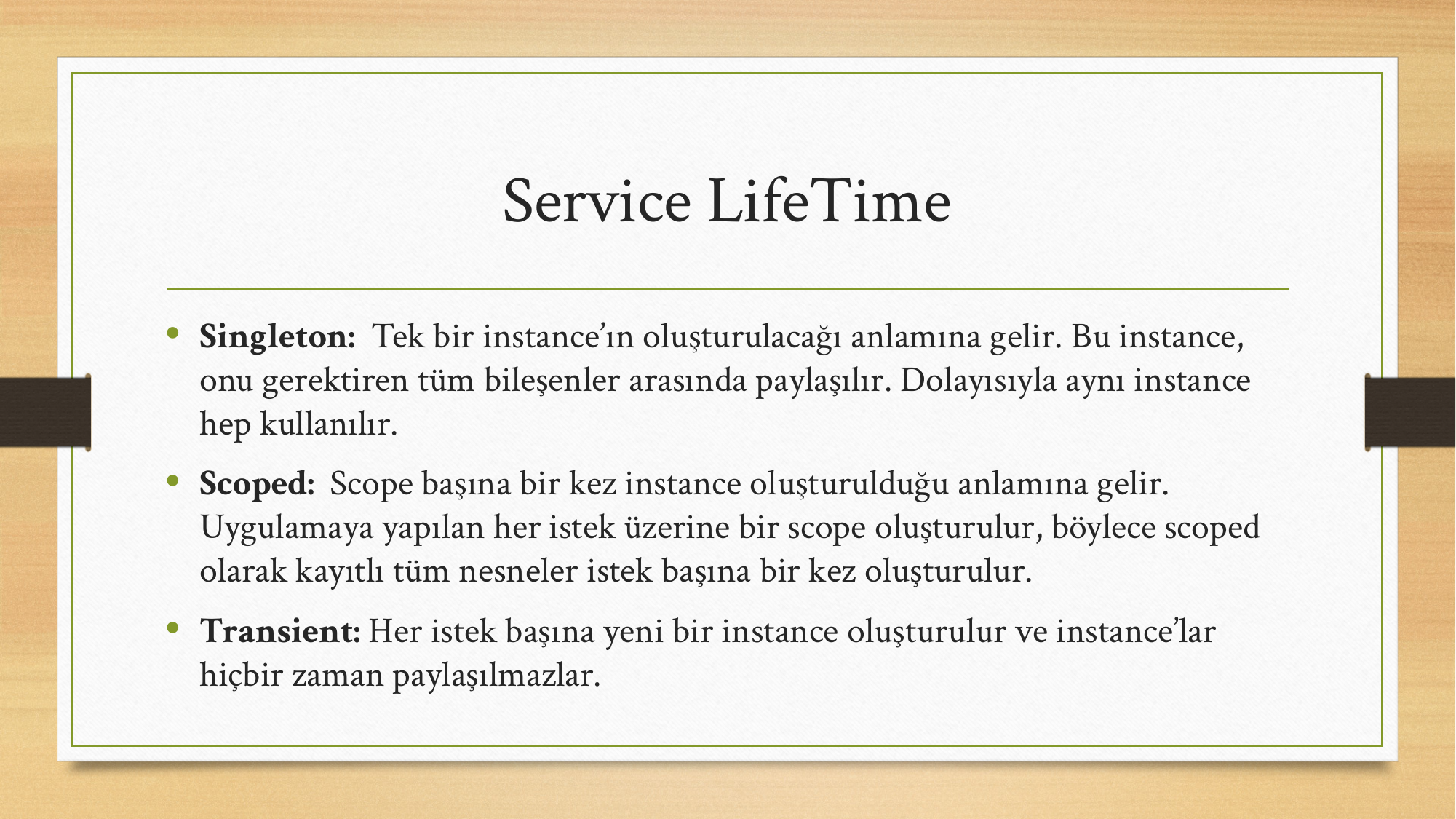

# Service LifeTime
Singleton:  Tek bir instance’ın oluşturulacağı anlamına gelir. Bu instance, onu gerektiren tüm bileşenler arasında paylaşılır. Dolayısıyla aynı instance hep kullanılır.
Scoped:  Scope başına bir kez instance oluşturulduğu anlamına gelir. Uygulamaya yapılan her istek üzerine bir scope oluşturulur, böylece scoped olarak kayıtlı tüm nesneler istek başına bir kez oluşturulur.
Transient: Her istek başına yeni bir instance oluşturulur ve instance’lar hiçbir zaman paylaşılmazlar.